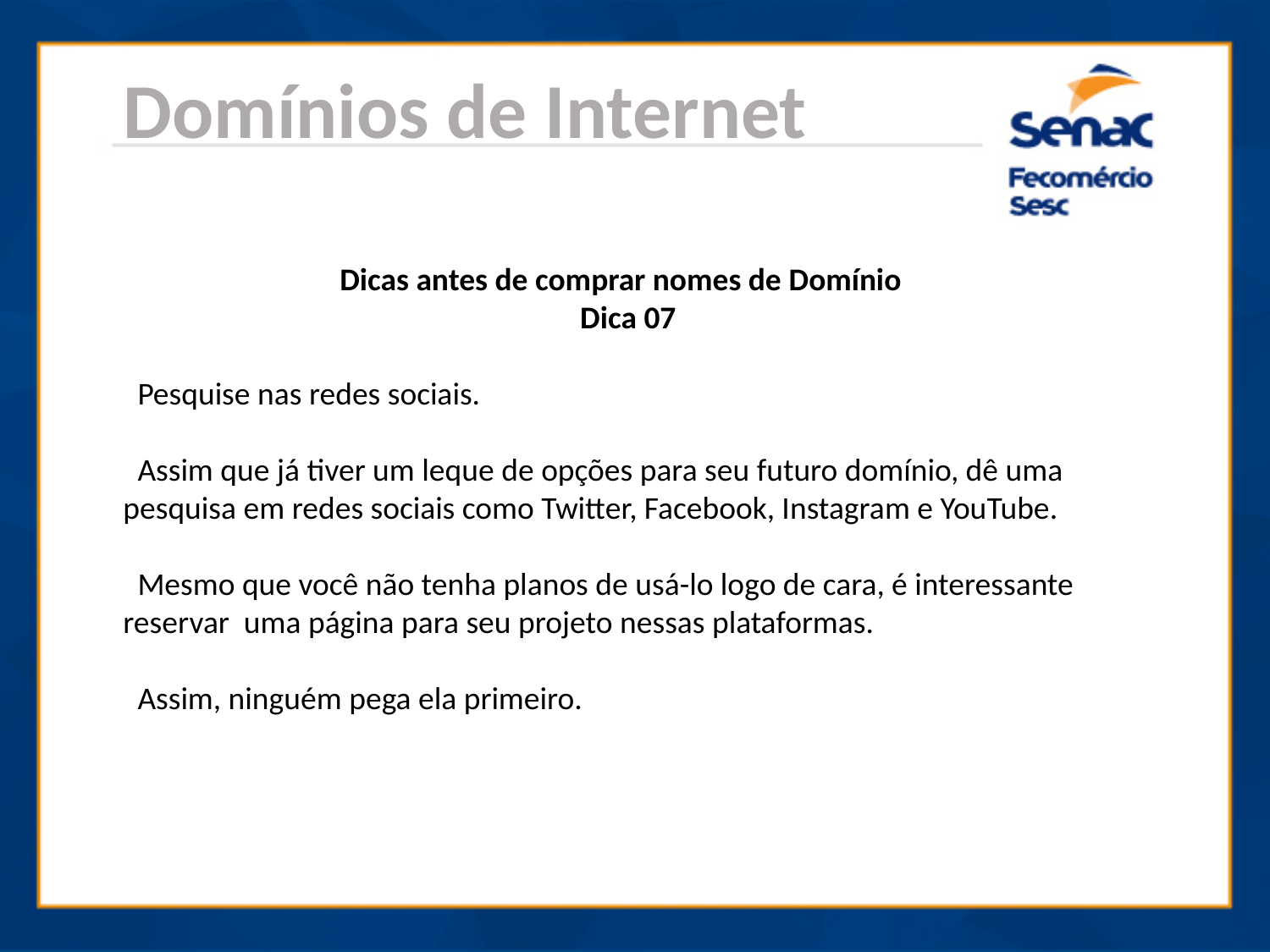

Domínios de Internet
Dicas antes de comprar nomes de Domínio
 Dica 07

  Pesquise nas redes sociais.

  Assim que já tiver um leque de opções para seu futuro domínio, dê uma pesquisa em redes sociais como Twitter, Facebook, Instagram e YouTube.

  Mesmo que você não tenha planos de usá-lo logo de cara, é interessante reservar  uma página para seu projeto nessas plataformas.

  Assim, ninguém pega ela primeiro.